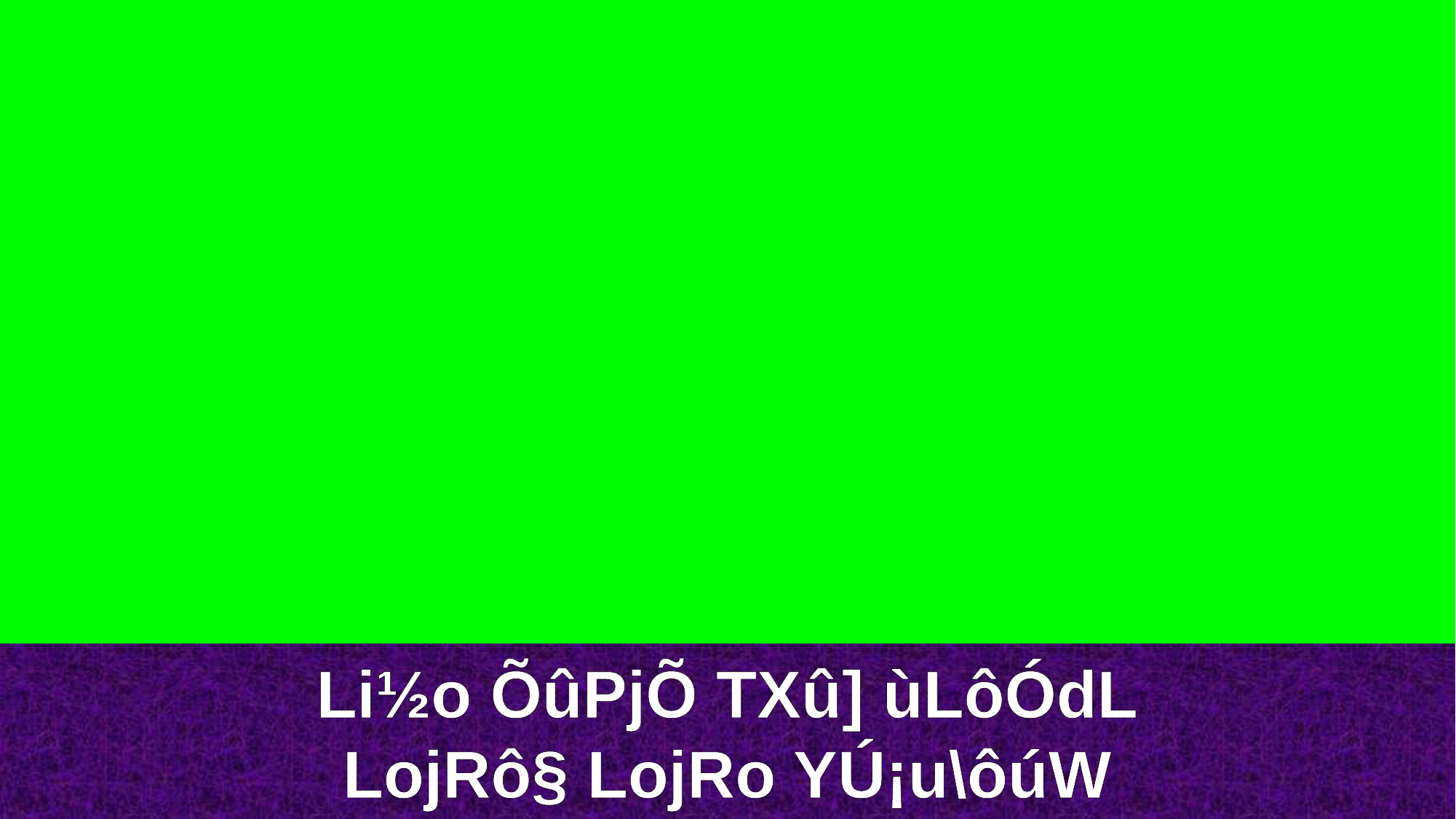

Li½o ÕûPjÕ TXû] ùLôÓdL
LojRô§ LojRo YÚ¡u\ôúW